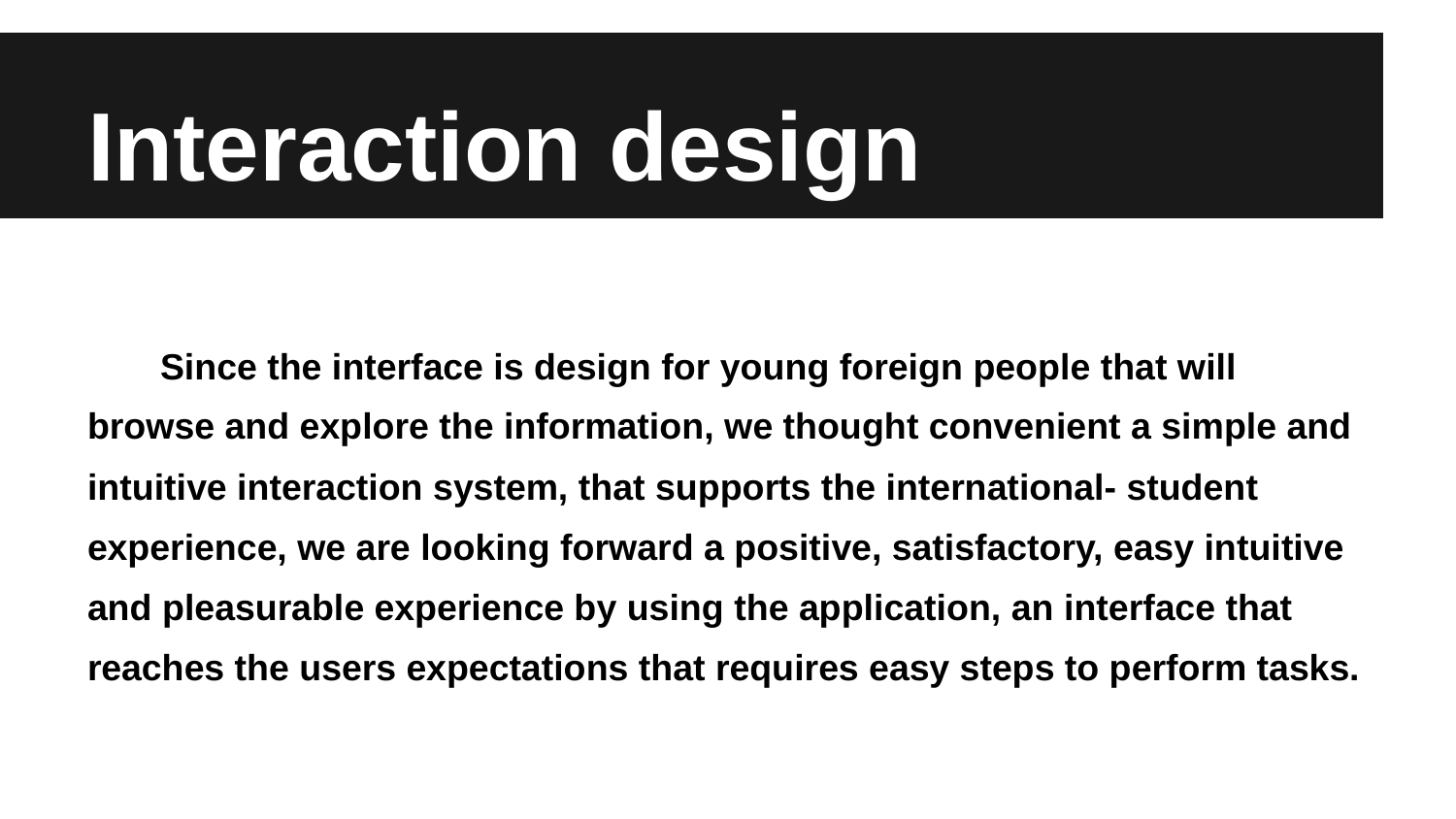

# Interaction design
Since the interface is design for young foreign people that will browse and explore the information, we thought convenient a simple and intuitive interaction system, that supports the international- student experience, we are looking forward a positive, satisfactory, easy intuitive and pleasurable experience by using the application, an interface that reaches the users expectations that requires easy steps to perform tasks.